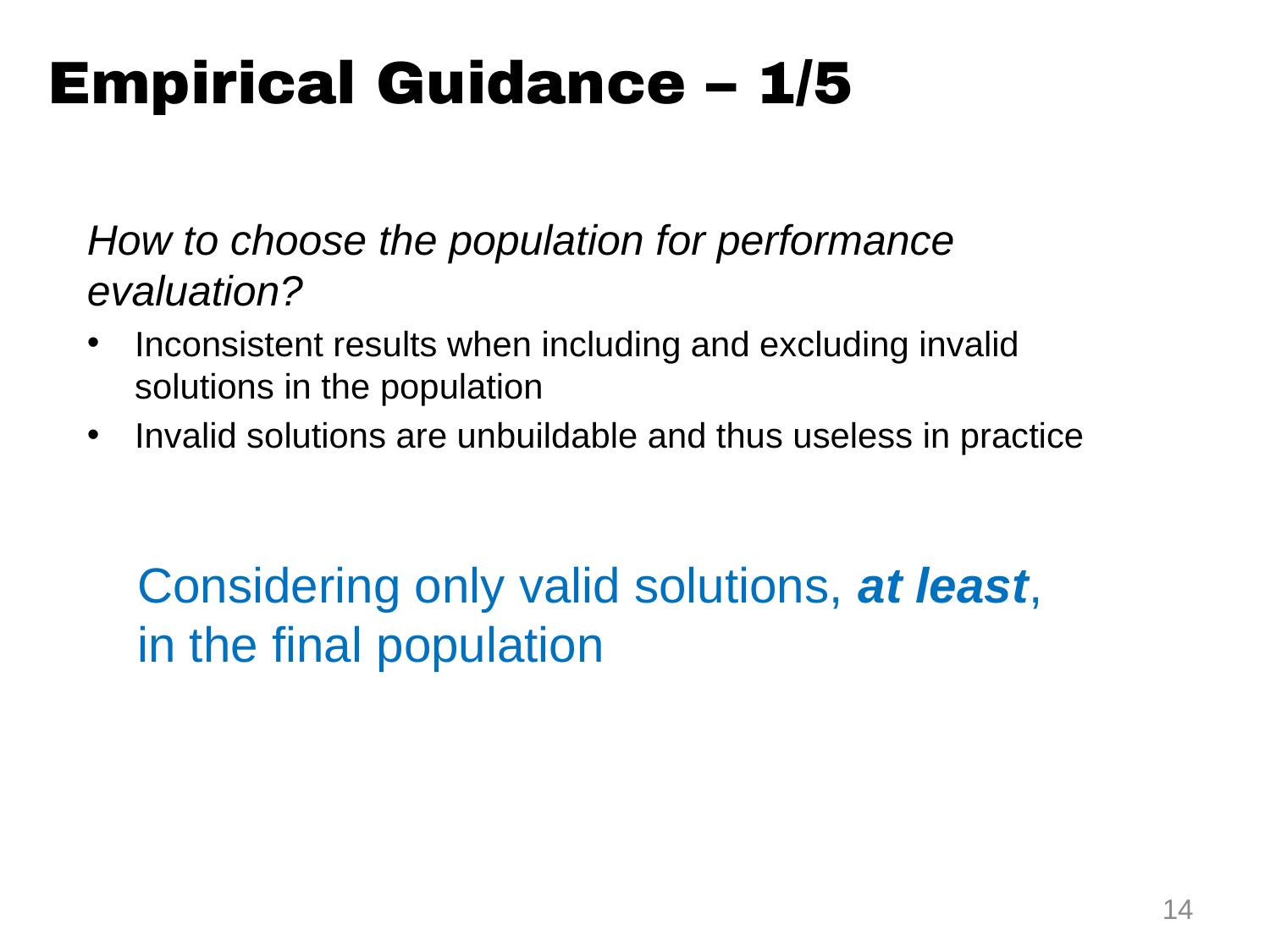

# Empirical Guidance – 1/5
How to choose the population for performance evaluation?
Inconsistent results when including and excluding invalid solutions in the population
Invalid solutions are unbuildable and thus useless in practice
Considering only valid solutions, at least, in the final population
14